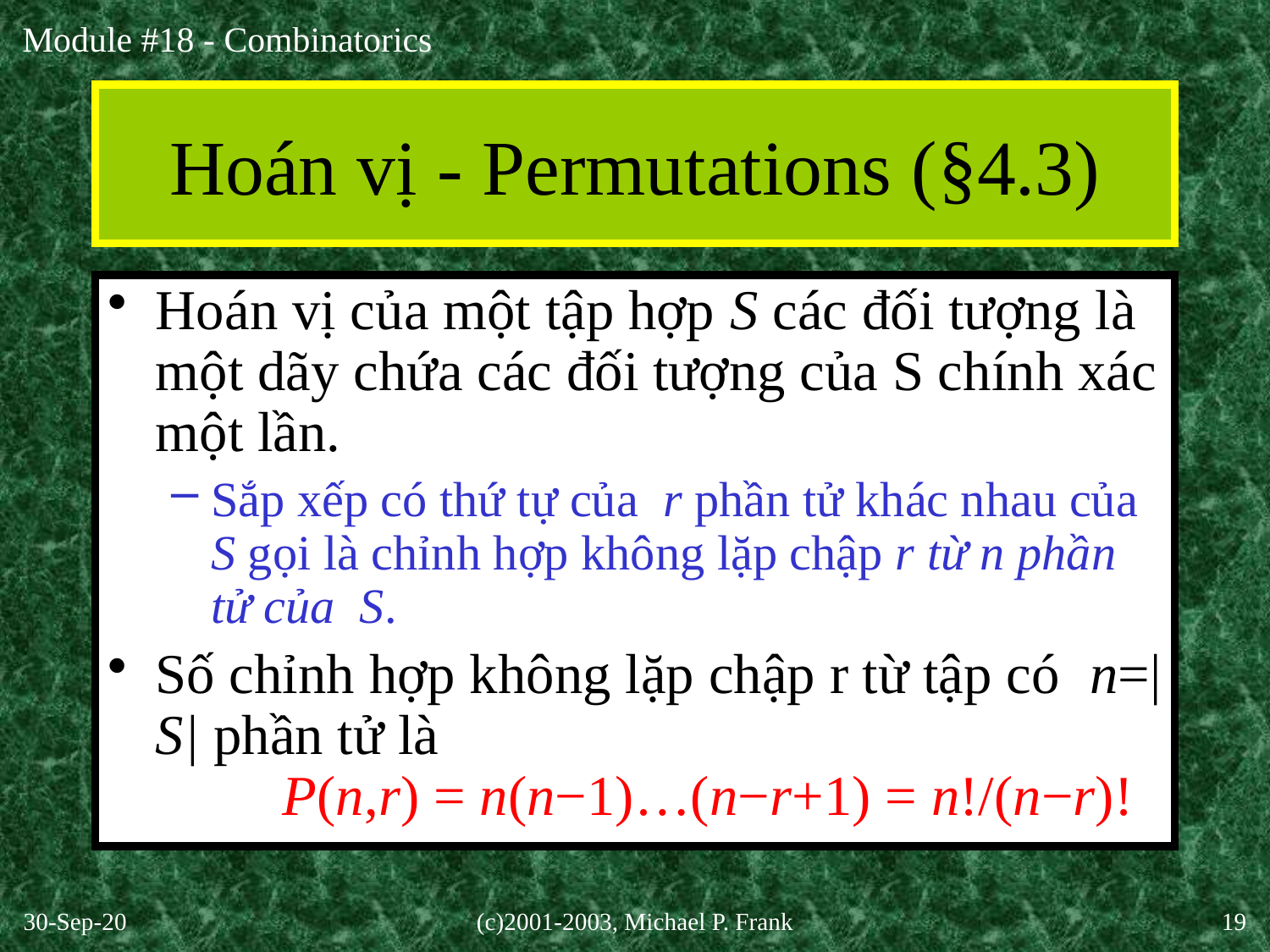

# Hoán vị - Permutations (§4.3)
Hoán vị của một tập hợp S các đối tượng là một dãy chứa các đối tượng của S chính xác một lần.
Sắp xếp có thứ tự của  r phần tử khác nhau của  S gọi là chỉnh hợp không lặp chập r từ n phần tử của  S.
Số chỉnh hợp không lặp chập r từ tập có  n=|S| phần tử là
	P(n,r) = n(n−1)…(n−r+1) = n!/(n−r)!
30-Sep-20
(c)2001-2003, Michael P. Frank
19